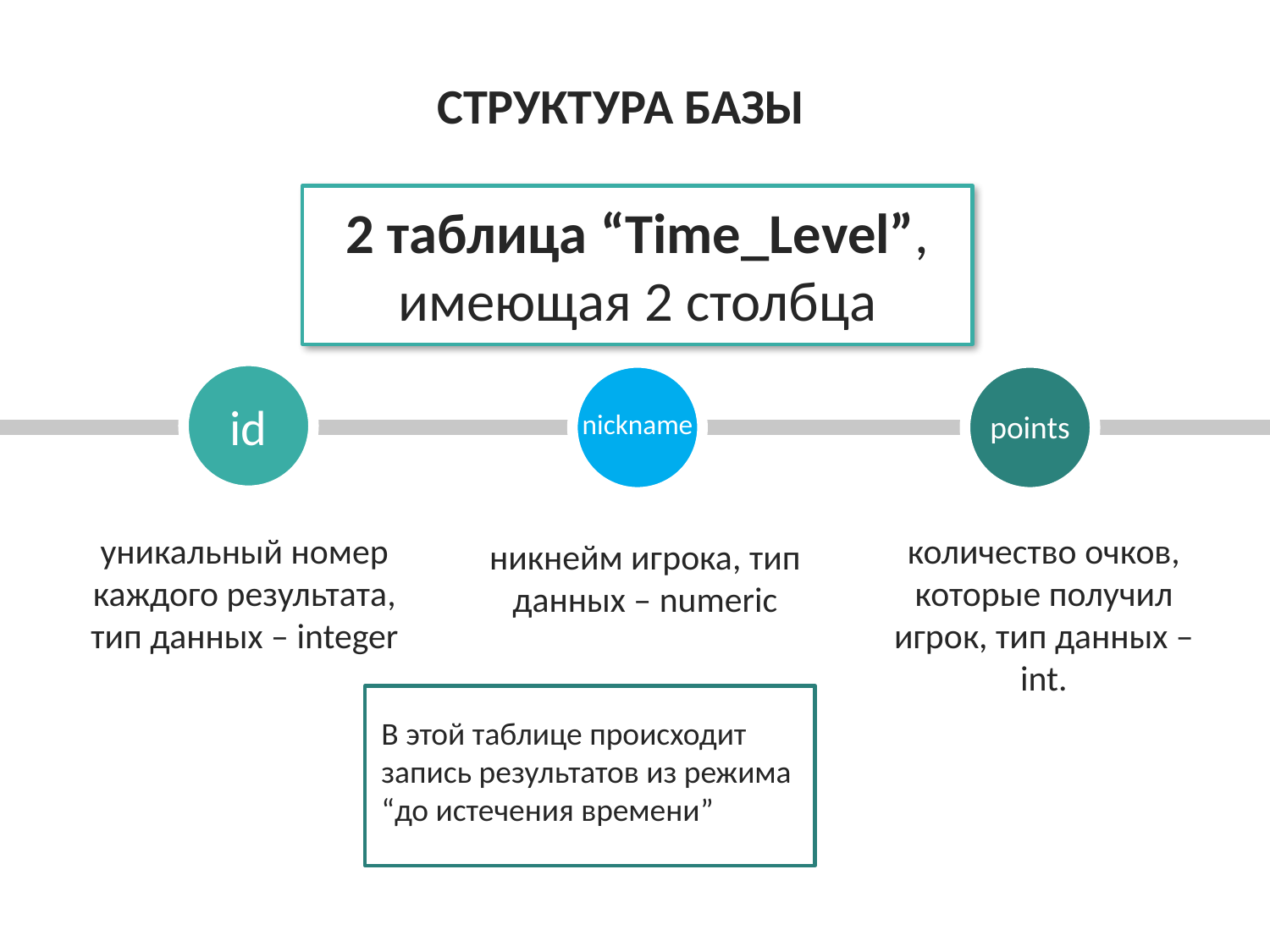

# СТРУКТУРА БАЗЫ
2 таблица “Time_Level”, имеющая 2 столбца
id

points
nickname
title

уникальный номер каждого результата, тип данных – integer
количество очков, которые получил игрок, тип данных – int.
никнейм игрока, тип данных – numeric

В этой таблице происходит запись результатов из режима “до истечения времени”